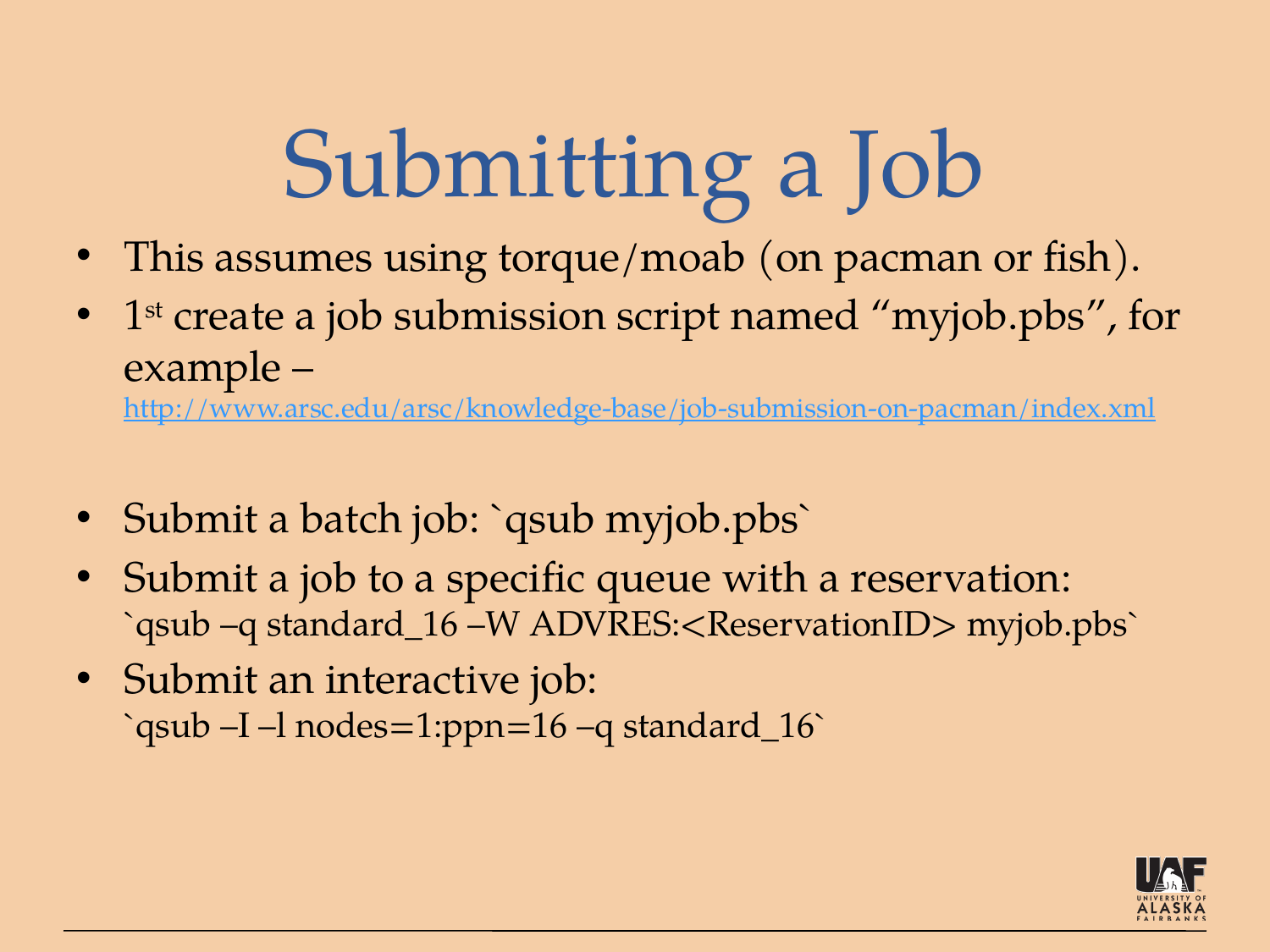

# Submitting a Job
This assumes using torque/moab (on pacman or fish).
1st create a job submission script named “myjob.pbs”, for example –
http://www.arsc.edu/arsc/knowledge-base/job-submission-on-pacman/index.xml

Submit a batch job: `qsub myjob.pbs`
Submit a job to a specific queue with a reservation:
`qsub –q standard_16 –W ADVRES:<ReservationID> myjob.pbs`
Submit an interactive job:
`qsub –I –l nodes=1:ppn=16 –q standard_16`